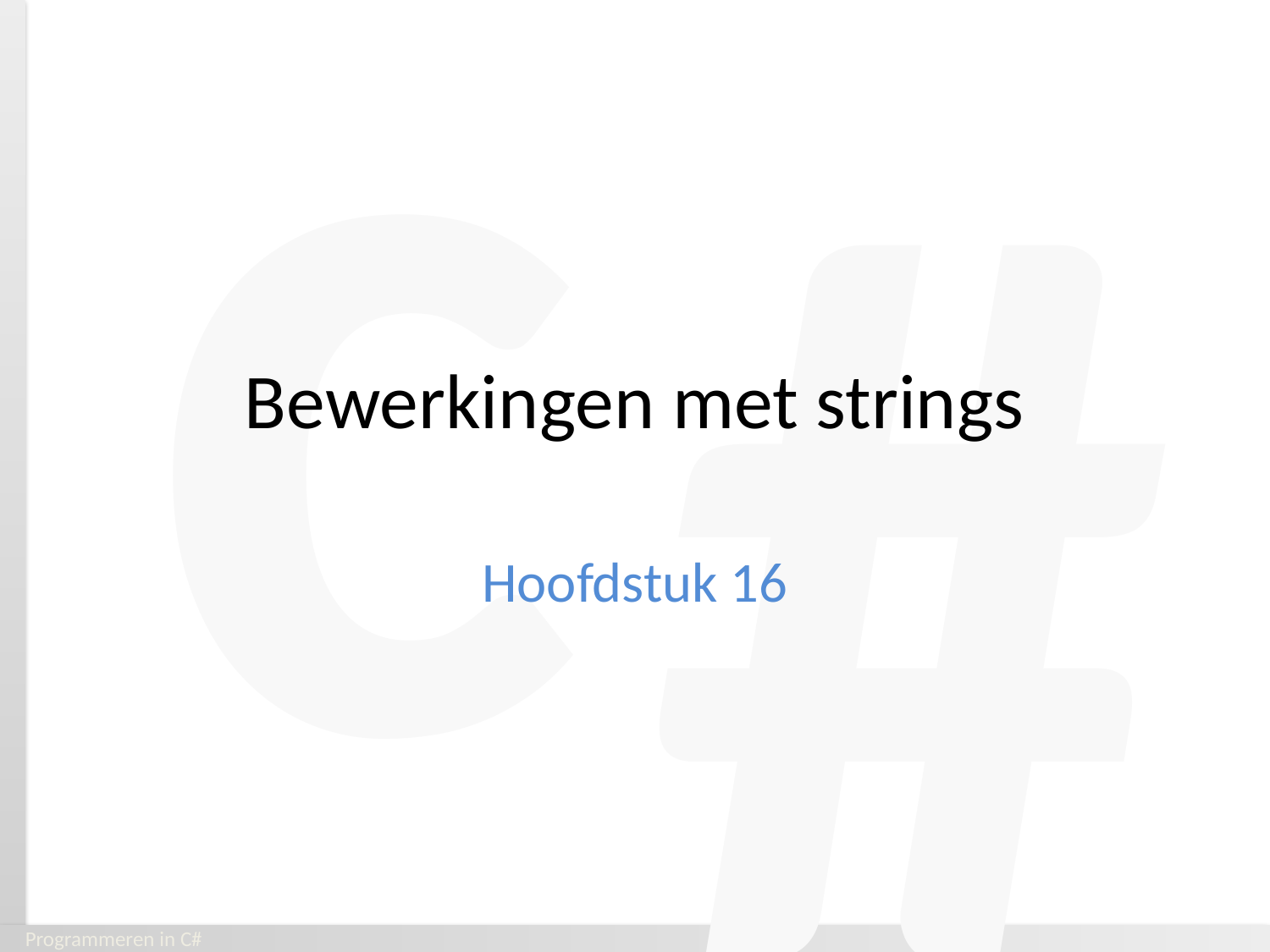

# Bewerkingen met strings
Hoofdstuk 16
Programmeren in C#